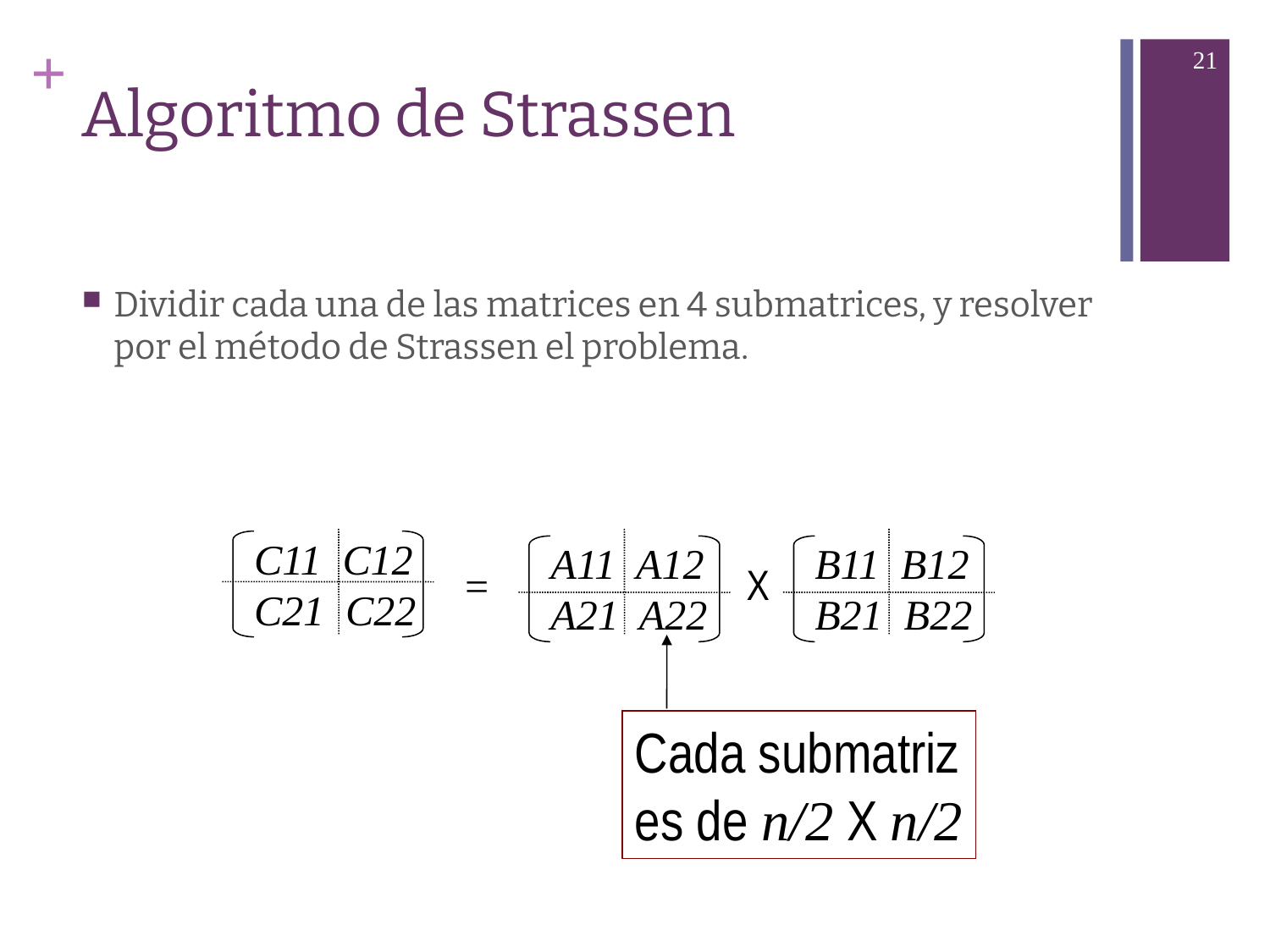

21
# Algoritmo de Strassen
Dividir cada una de las matrices en 4 submatrices, y resolver por el método de Strassen el problema.
C11  C12
C21  C22

A11  A12
A21  A22
B11  B12
B21  B22

X
=

Cada submatriz
es de n/2 X n/2